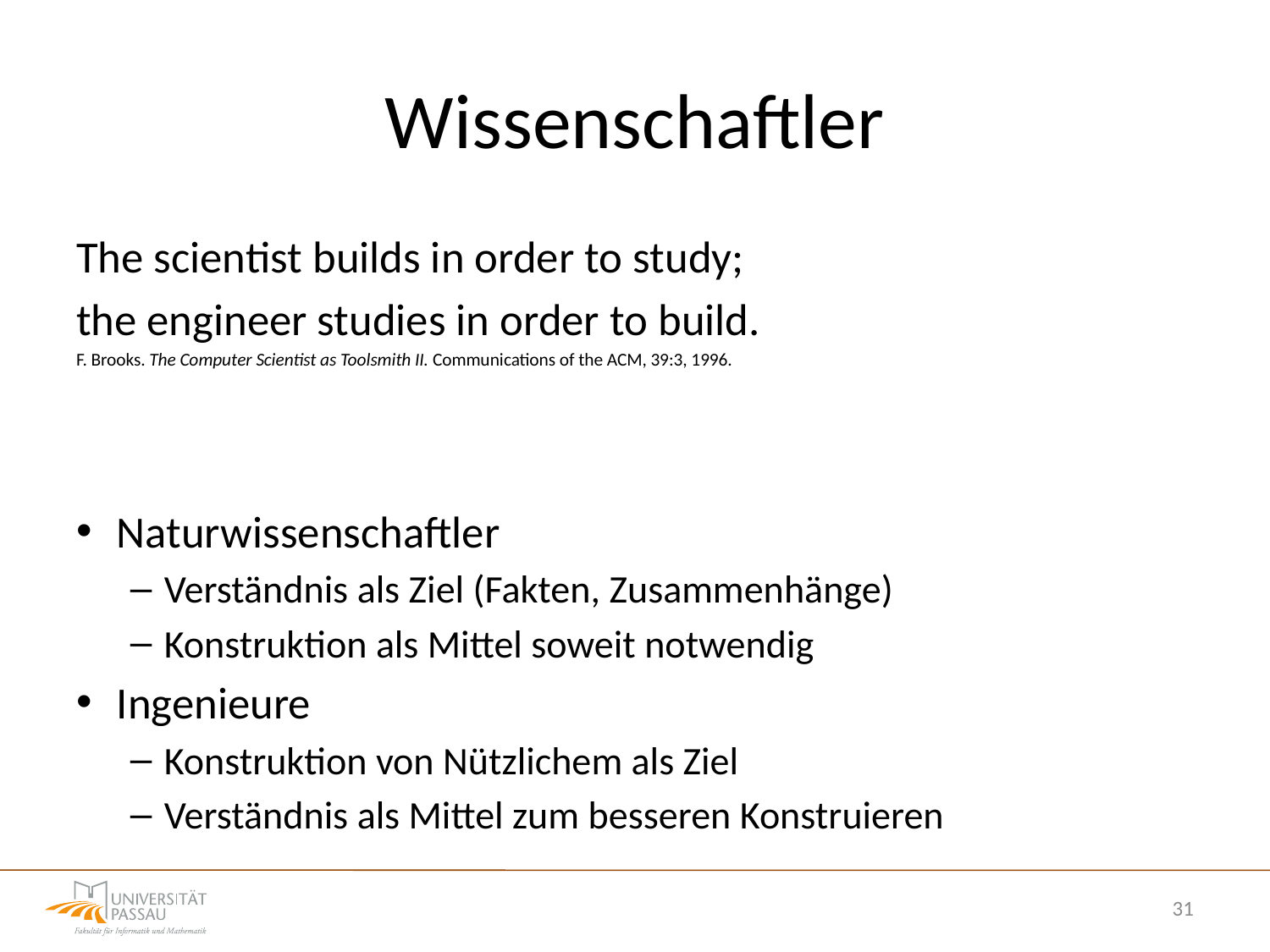

# Wissenschaftler
The scientist builds in order to study;
the engineer studies in order to build.
F. Brooks. The Computer Scientist as Toolsmith II. Communications of the ACM, 39:3, 1996.

Naturwissenschaftler
Verständnis als Ziel (Fakten, Zusammenhänge)
Konstruktion als Mittel soweit notwendig
Ingenieure
Konstruktion von Nützlichem als Ziel
Verständnis als Mittel zum besseren Konstruieren
31